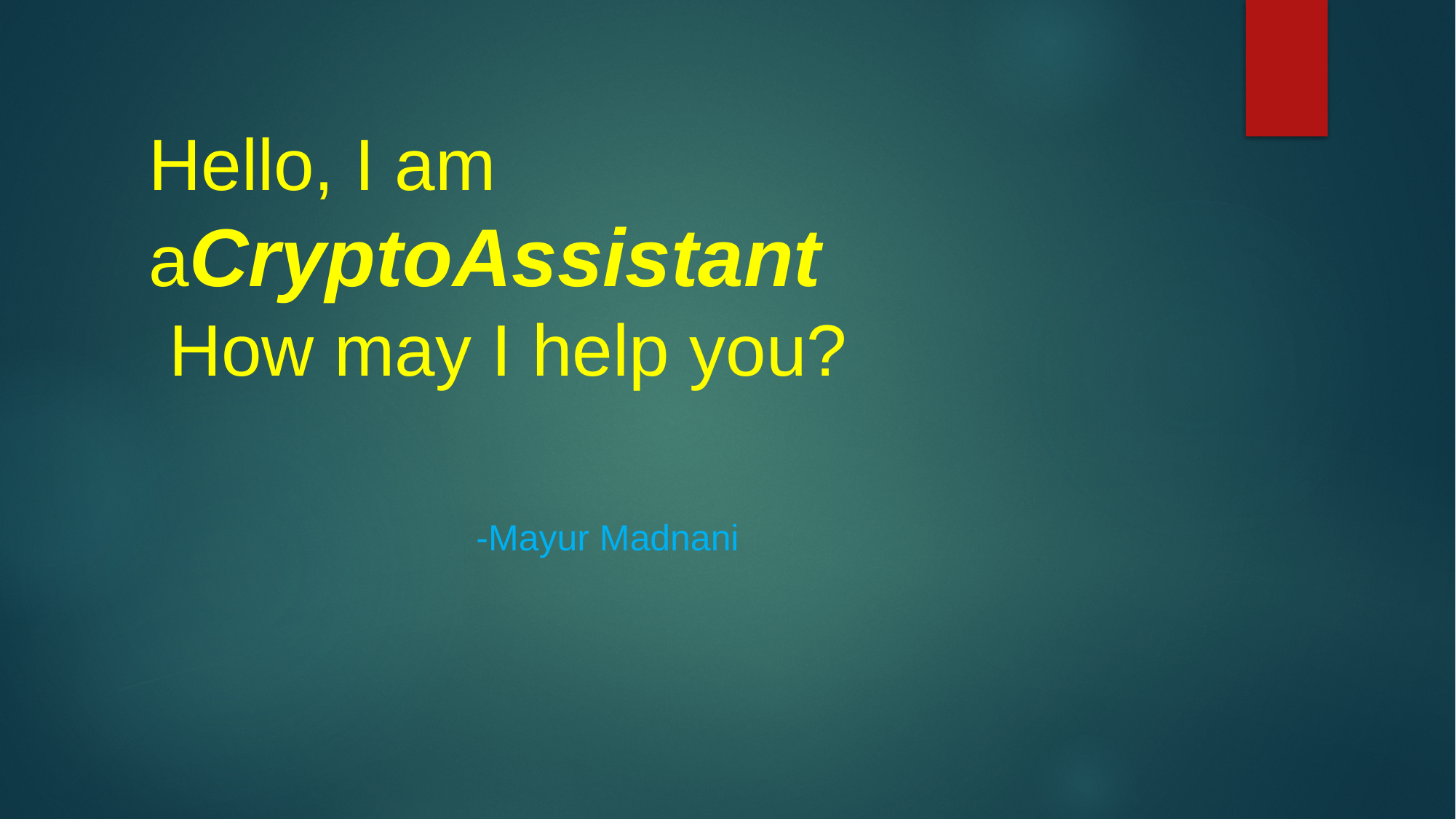

# Hello, I am aCryptoAssistant How may I help you? -Mayur Madnani